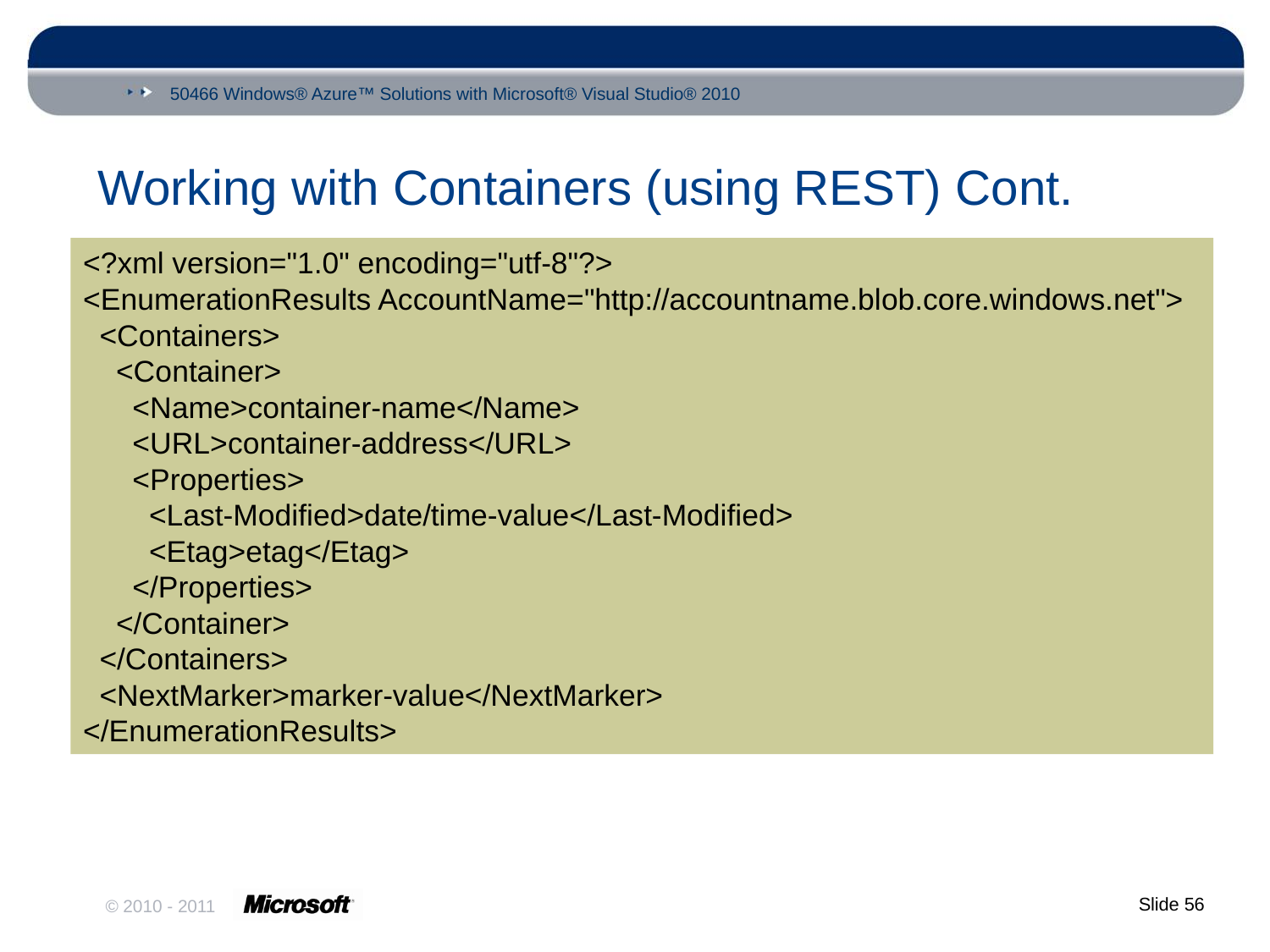

# Working with Containers (using REST) Cont.
<?xml version="1.0" encoding="utf-8"?>
<EnumerationResults AccountName="http://accountname.blob.core.windows.net">
  <Containers>
    <Container>
      <Name>container-name</Name>
      <URL>container-address</URL>
      <Properties>
        <Last-Modified>date/time-value</Last-Modified>
        <Etag>etag</Etag>
      </Properties>
    </Container>
  </Containers>
  <NextMarker>marker-value</NextMarker>
</EnumerationResults>